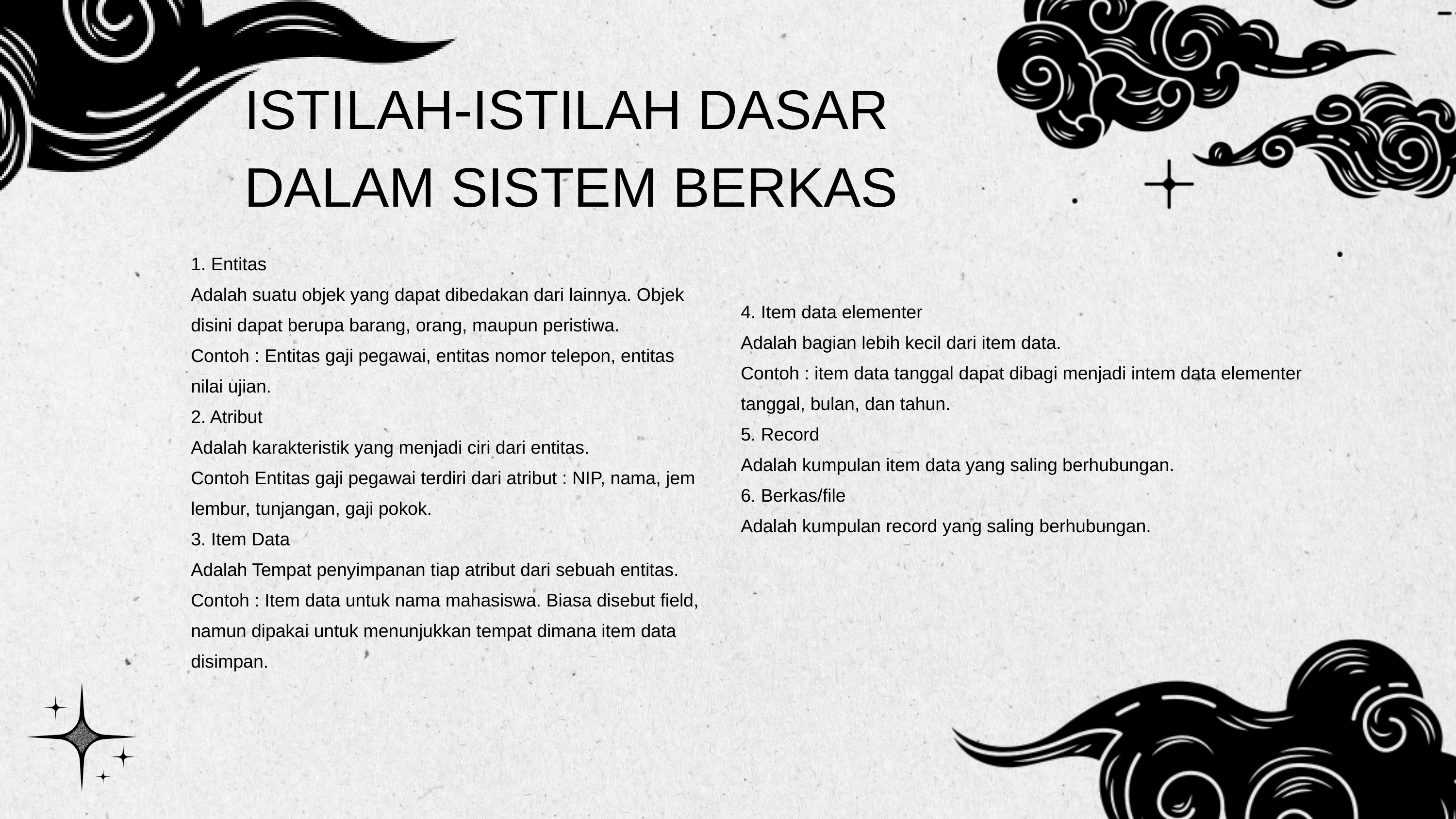

ISTILAH-ISTILAH DASAR DALAM SISTEM BERKAS

1. Entitas
Adalah suatu objek yang dapat dibedakan dari lainnya. Objek disini dapat berupa barang, orang, maupun peristiwa.
Contoh : Entitas gaji pegawai, entitas nomor telepon, entitas nilai ujian.
2. Atribut
Adalah karakteristik yang menjadi ciri dari entitas.
Contoh Entitas gaji pegawai terdiri dari atribut : NIP, nama, jem lembur, tunjangan, gaji pokok.
3. Item Data
Adalah Tempat penyimpanan tiap atribut dari sebuah entitas.
Contoh : Item data untuk nama mahasiswa. Biasa disebut field, namun dipakai untuk menunjukkan tempat dimana item data disimpan.

4. Item data elementer
Adalah bagian lebih kecil dari item data.
Contoh : item data tanggal dapat dibagi menjadi intem data elementer tanggal, bulan, dan tahun.
5. Record
Adalah kumpulan item data yang saling berhubungan.
6. Berkas/file
Adalah kumpulan record yang saling berhubungan.